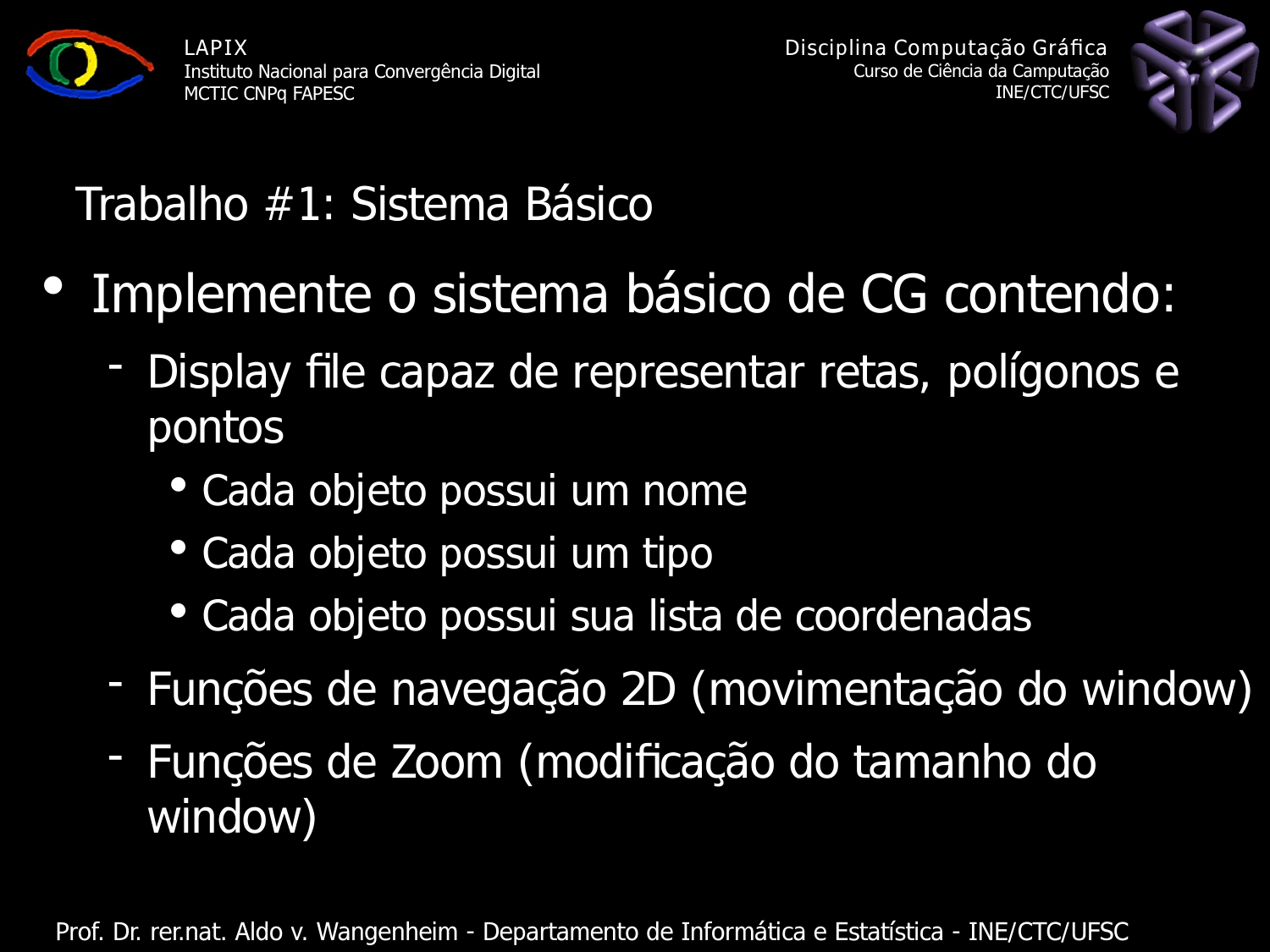

# Trabalho #1: Sistema Básico
Implemente o sistema básico de CG contendo:
Display file capaz de representar retas, polígonos e pontos
Cada objeto possui um nome
Cada objeto possui um tipo
Cada objeto possui sua lista de coordenadas
Funções de navegação 2D (movimentação do window)
Funções de Zoom (modificação do tamanho do window)